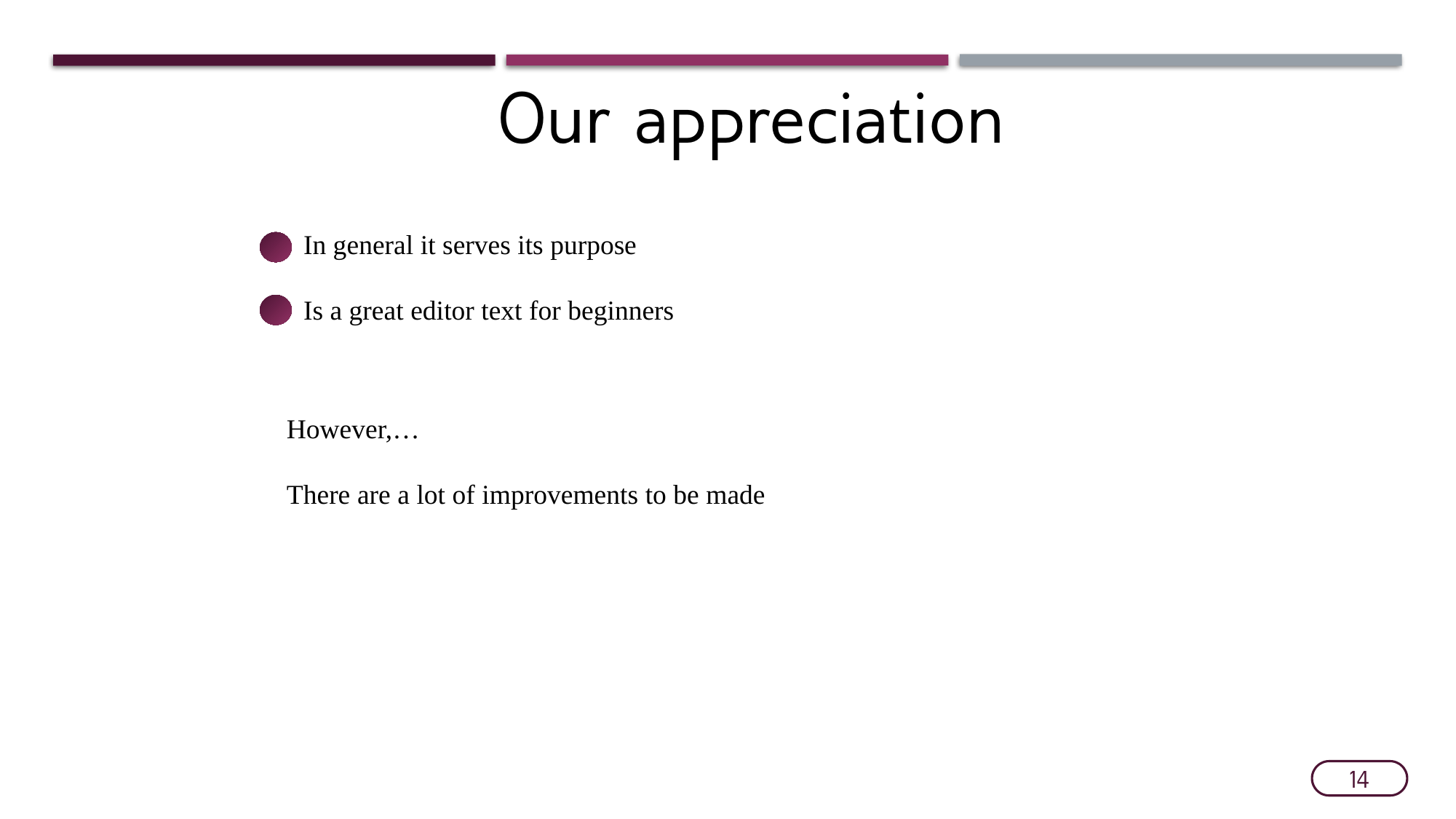

Our appreciation
In general it serves its purpose

Is a great editor text for beginners

However,…

There are a lot of improvements to be made

14